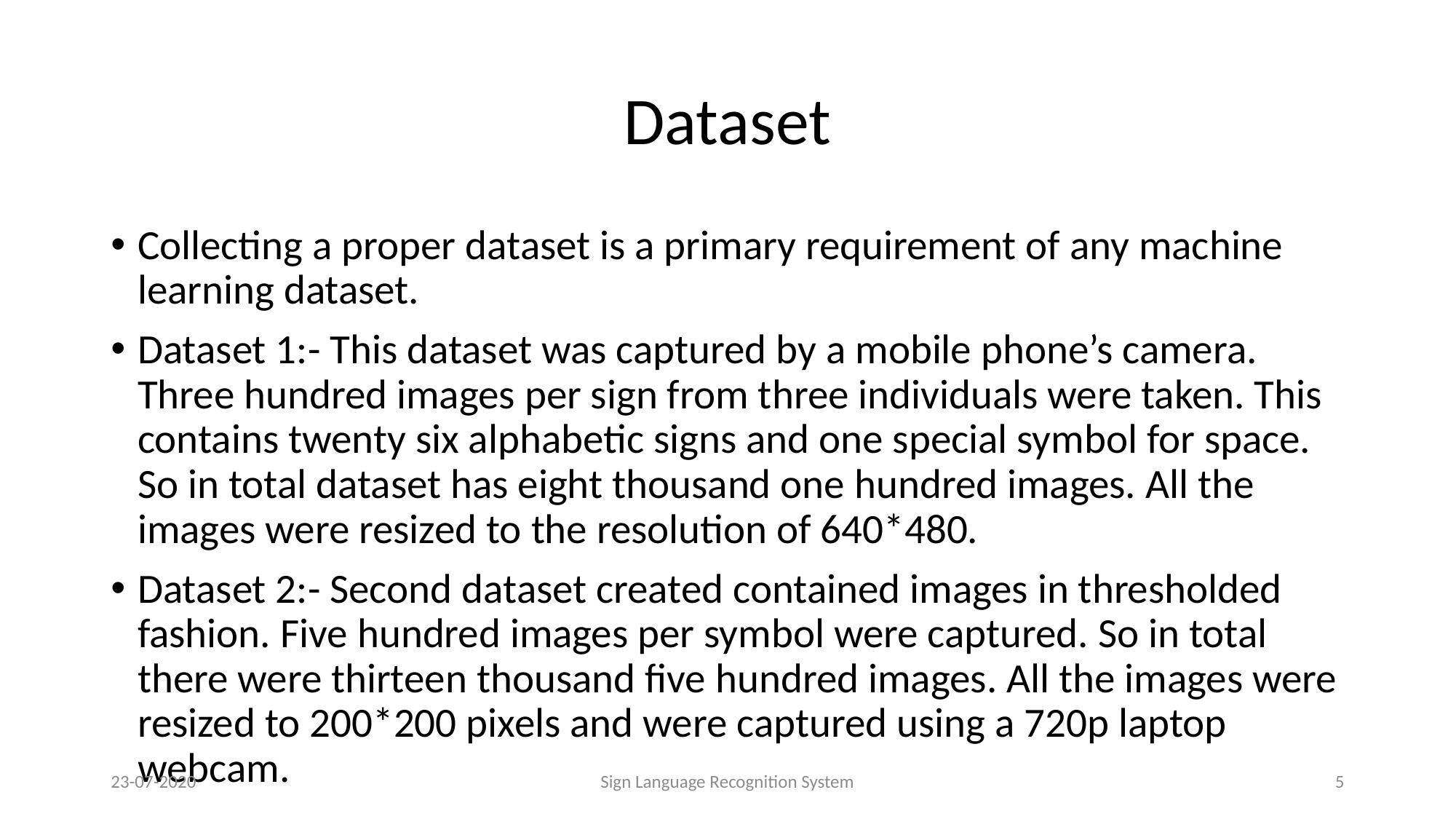

# Dataset
Collecting a proper dataset is a primary requirement of any machine learning dataset.
Dataset 1:- This dataset was captured by a mobile phone’s camera. Three hundred images per sign from three individuals were taken. This contains twenty six alphabetic signs and one special symbol for space. So in total dataset has eight thousand one hundred images. All the images were resized to the resolution of 640*480.
Dataset 2:- Second dataset created contained images in thresholded fashion. Five hundred images per symbol were captured. So in total there were thirteen thousand five hundred images. All the images were resized to 200*200 pixels and were captured using a 720p laptop webcam.
23-07-2020
Sign Language Recognition System
5